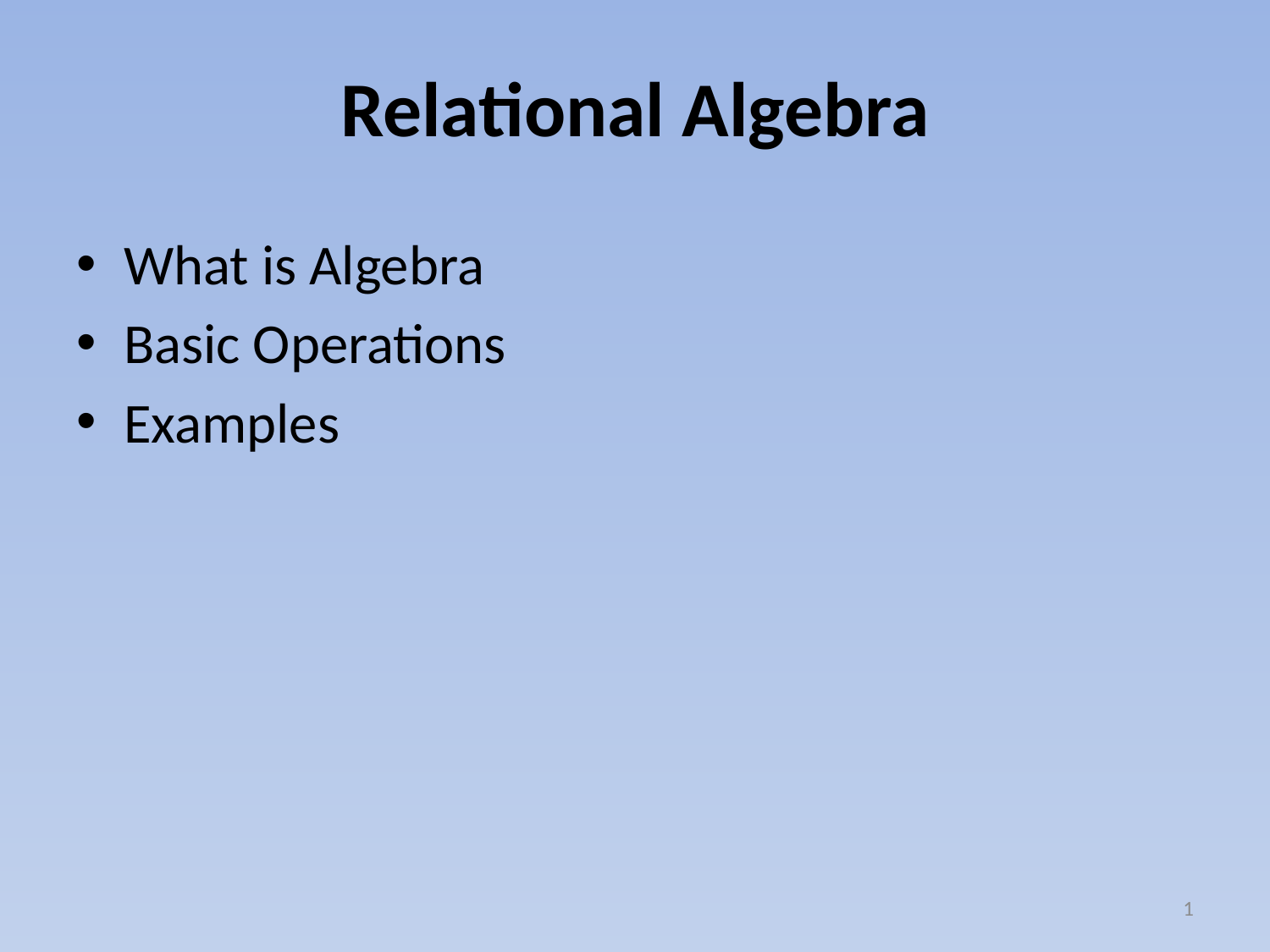

# Relational Algebra
What is Algebra
Basic Operations
Examples

1